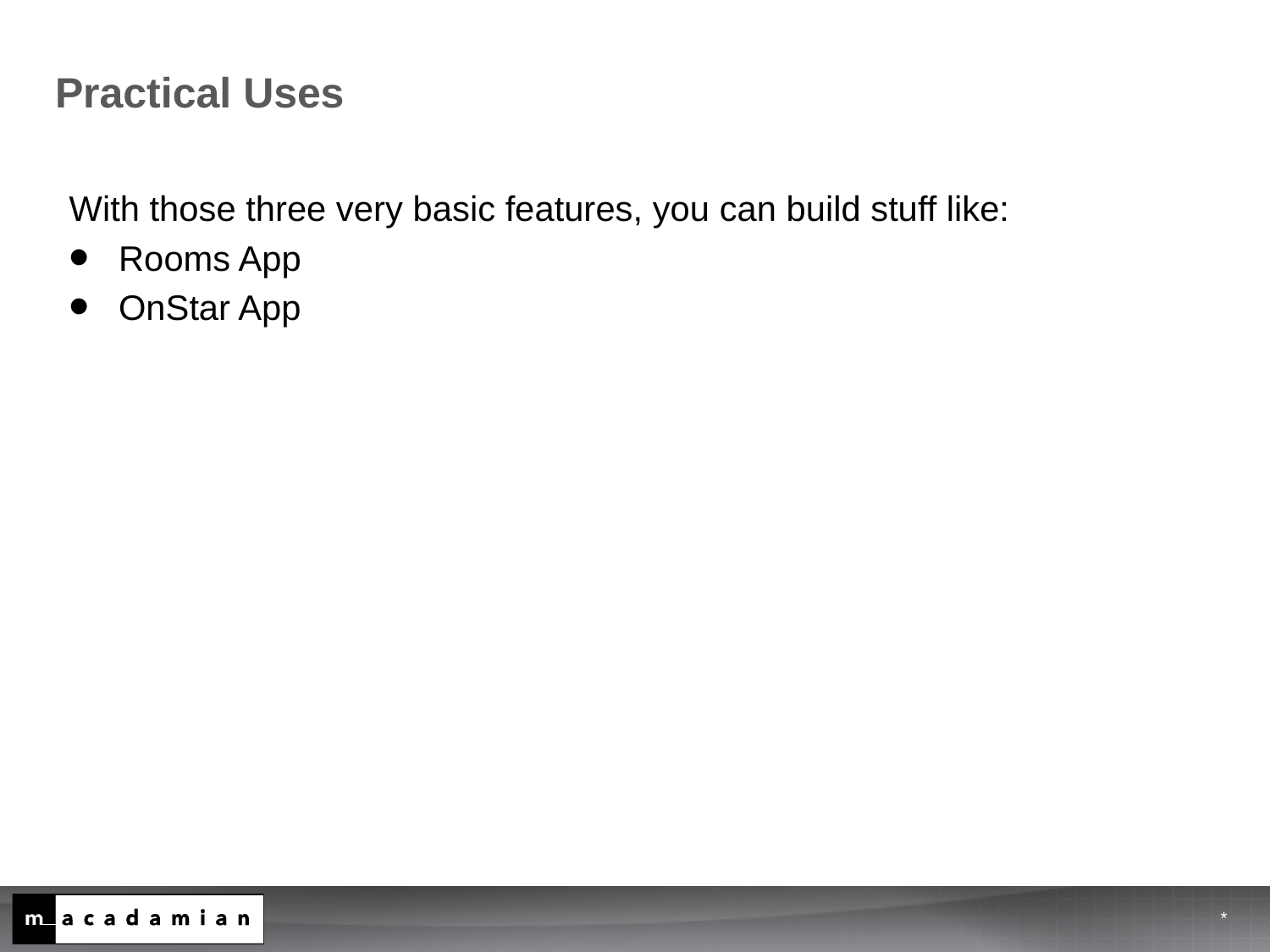

# Practical Uses
With those three very basic features, you can build stuff like:
Rooms App
OnStar App
*